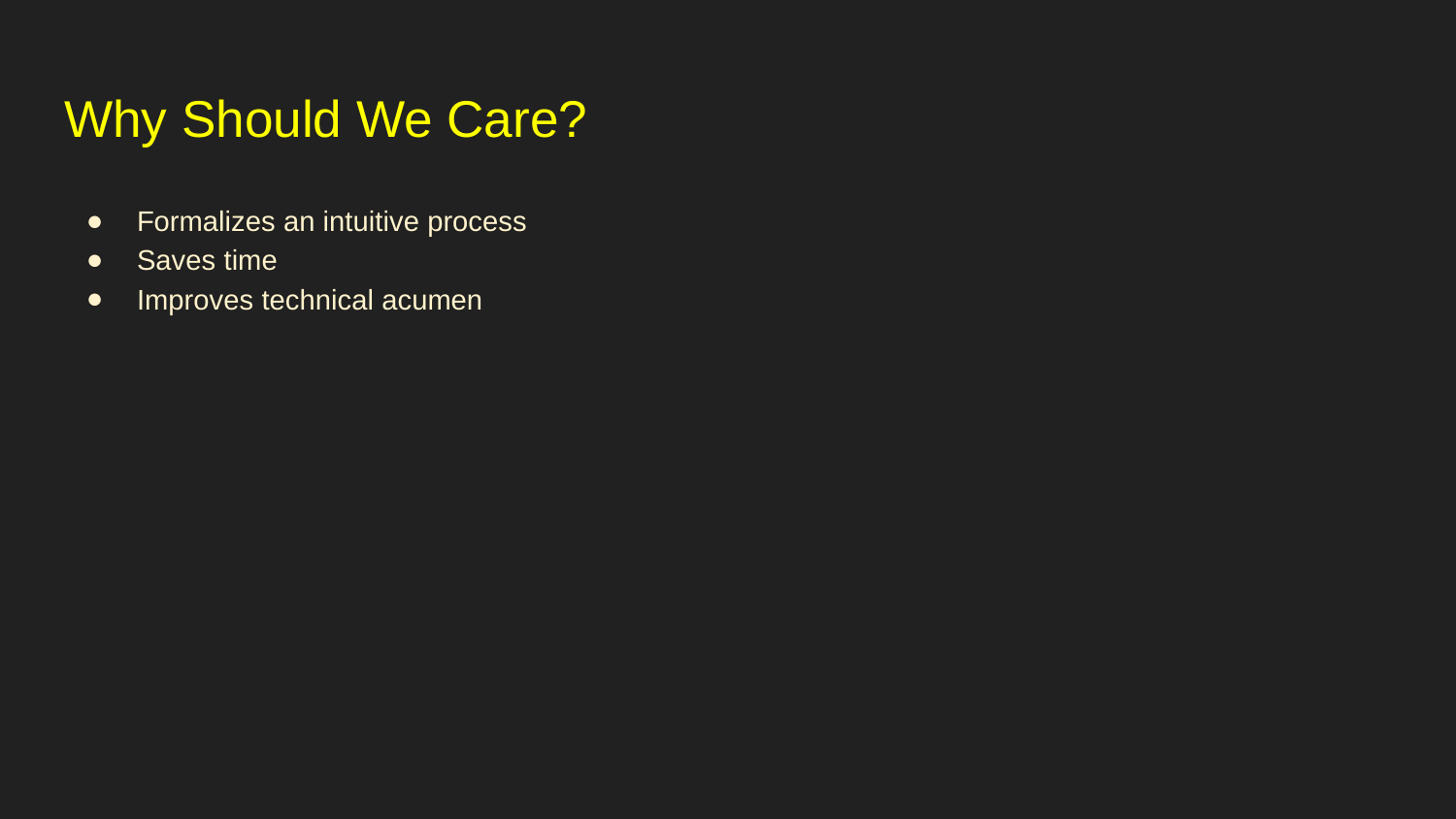

# Why Should We Care?
Formalizes an intuitive process
Saves time
Improves technical acumen